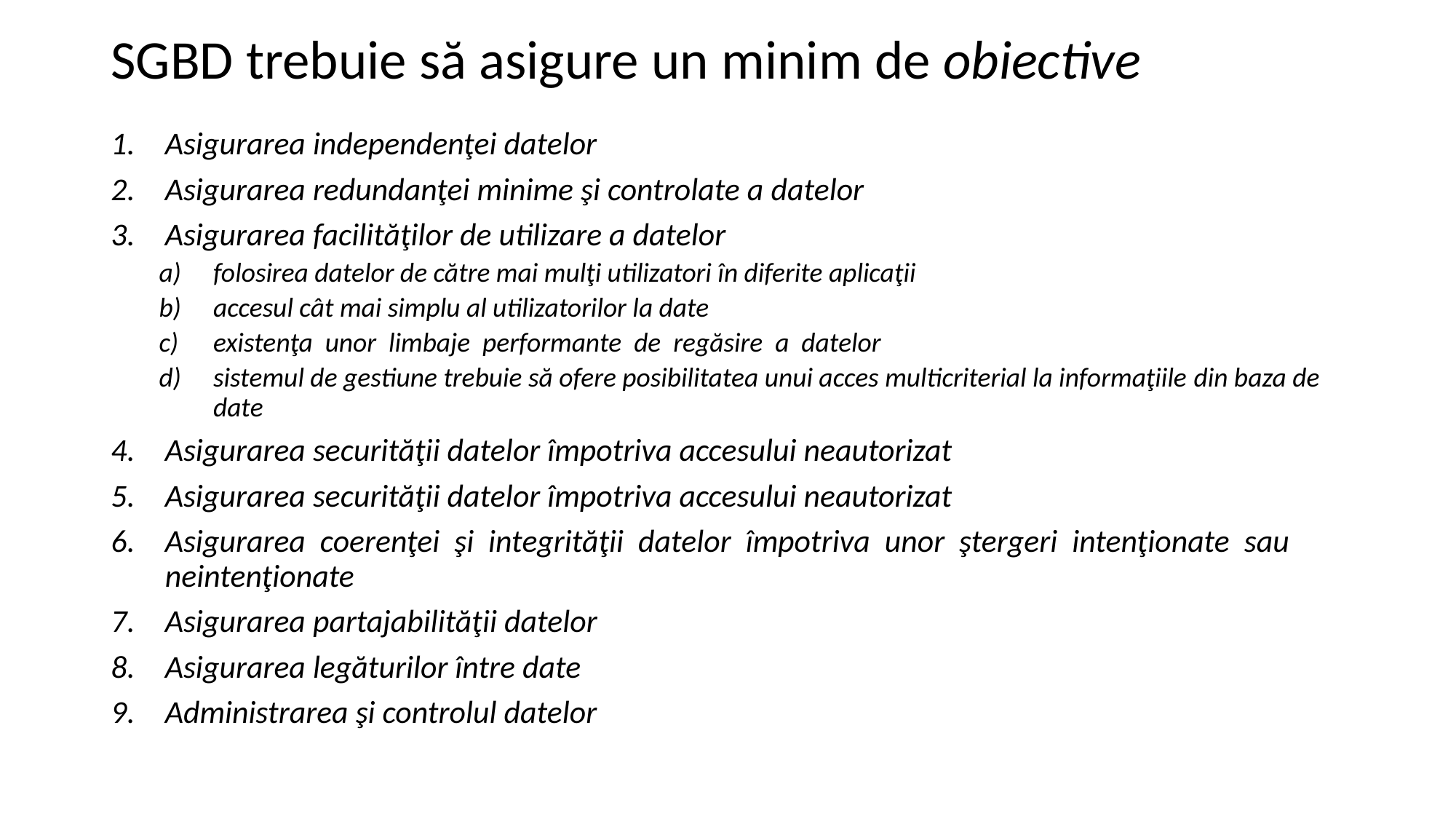

# SGBD trebuie să asigure un minim de obiective
Asigurarea independenţei datelor
Asigurarea redundanţei minime şi controlate a datelor
Asigurarea facilităţilor de utilizare a datelor
folosirea datelor de către mai mulţi utilizatori în diferite aplicaţii
accesul cât mai simplu al utilizatorilor la date
existenţa  unor  limbaje  performante  de  regăsire  a  datelor
sistemul de gestiune trebuie să ofere posibilitatea unui acces multicriterial la informaţiile din baza de date
Asigurarea securităţii datelor împotriva accesului neautorizat
Asigurarea securităţii datelor împotriva accesului neautorizat
Asigurarea  coerenţei  şi  integrităţii  datelor  împotriva  unor  ştergeri  intenţionate  sau neintenţionate
Asigurarea partajabilităţii datelor
Asigurarea legăturilor între date
Administrarea şi controlul datelor